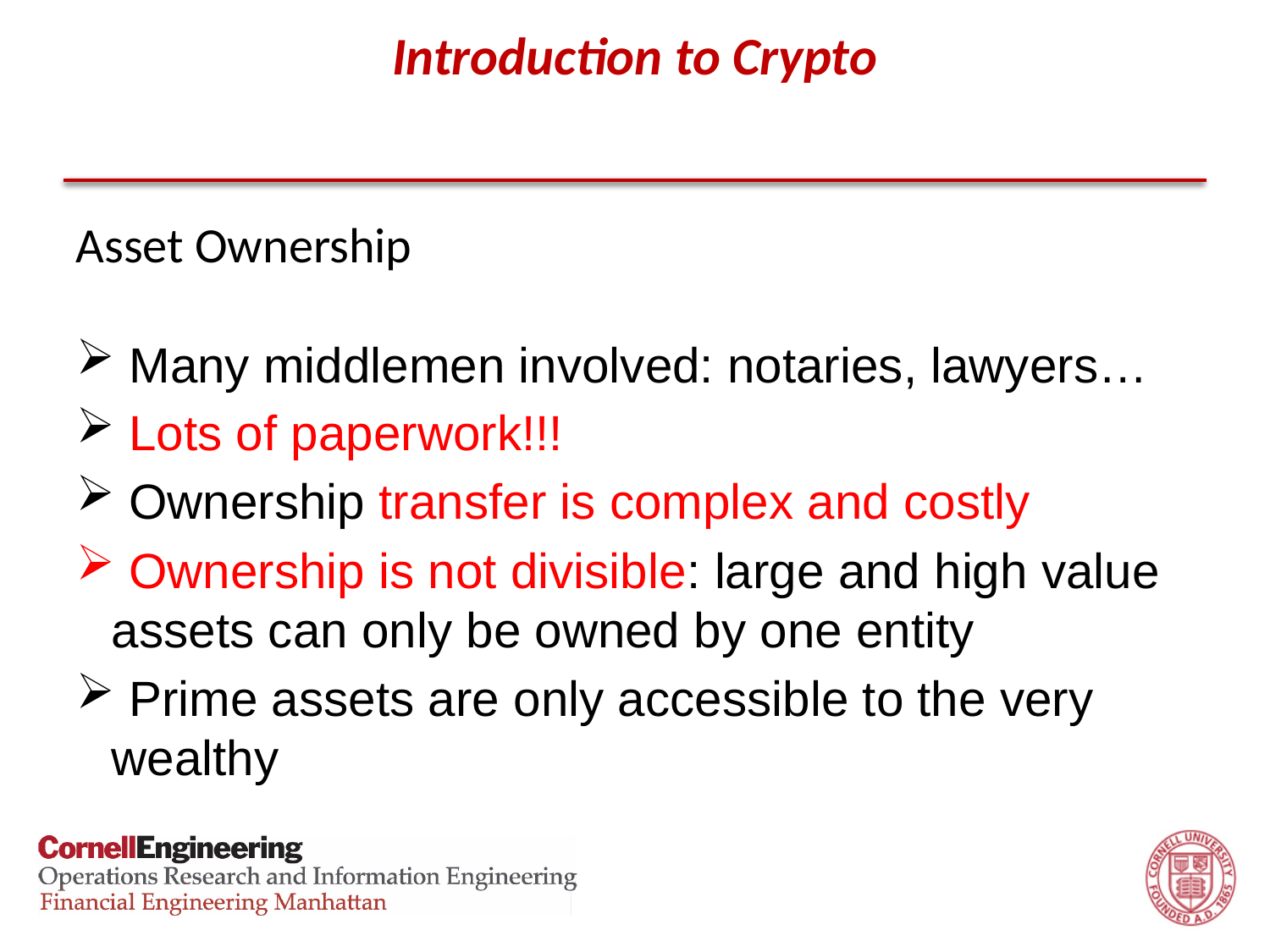

# Introduction to Crypto
Asset Ownership

 Many middlemen involved: notaries, lawyers…
 Lots of paperwork!!!
 Ownership transfer is complex and costly
 Ownership is not divisible: large and high value assets can only be owned by one entity
 Prime assets are only accessible to the very wealthy